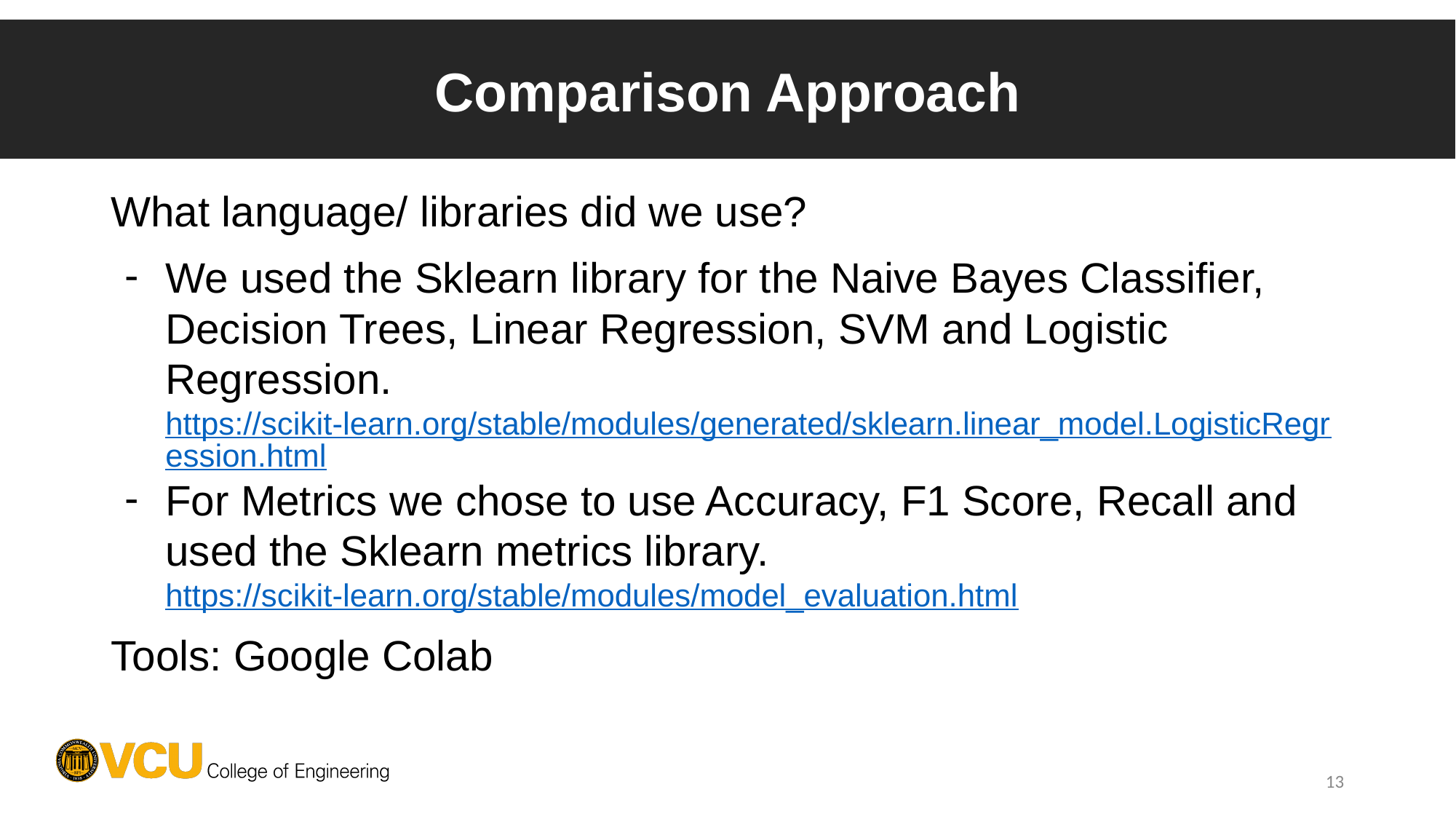

# Comparison Approach
What language/ libraries did we use?
We used the Sklearn library for the Naive Bayes Classifier, Decision Trees, Linear Regression, SVM and Logistic Regression. https://scikit-learn.org/stable/modules/generated/sklearn.linear_model.LogisticRegression.html
For Metrics we chose to use Accuracy, F1 Score, Recall and used the Sklearn metrics library. https://scikit-learn.org/stable/modules/model_evaluation.html
Tools: Google Colab
13